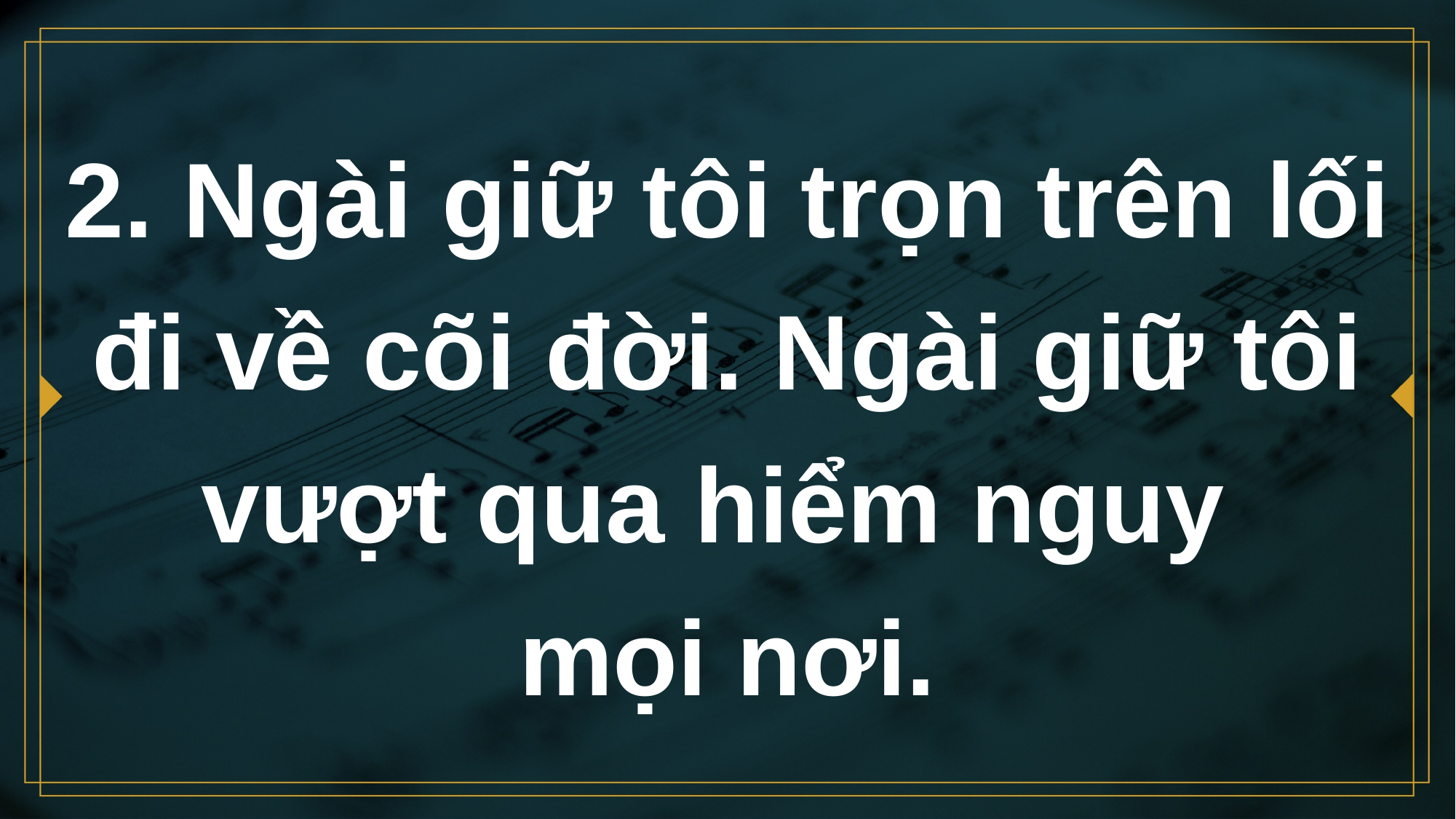

# 2. Ngài giữ tôi trọn trên lối đi về cõi đời. Ngài giữ tôi vượt qua hiểm nguy mọi nơi.